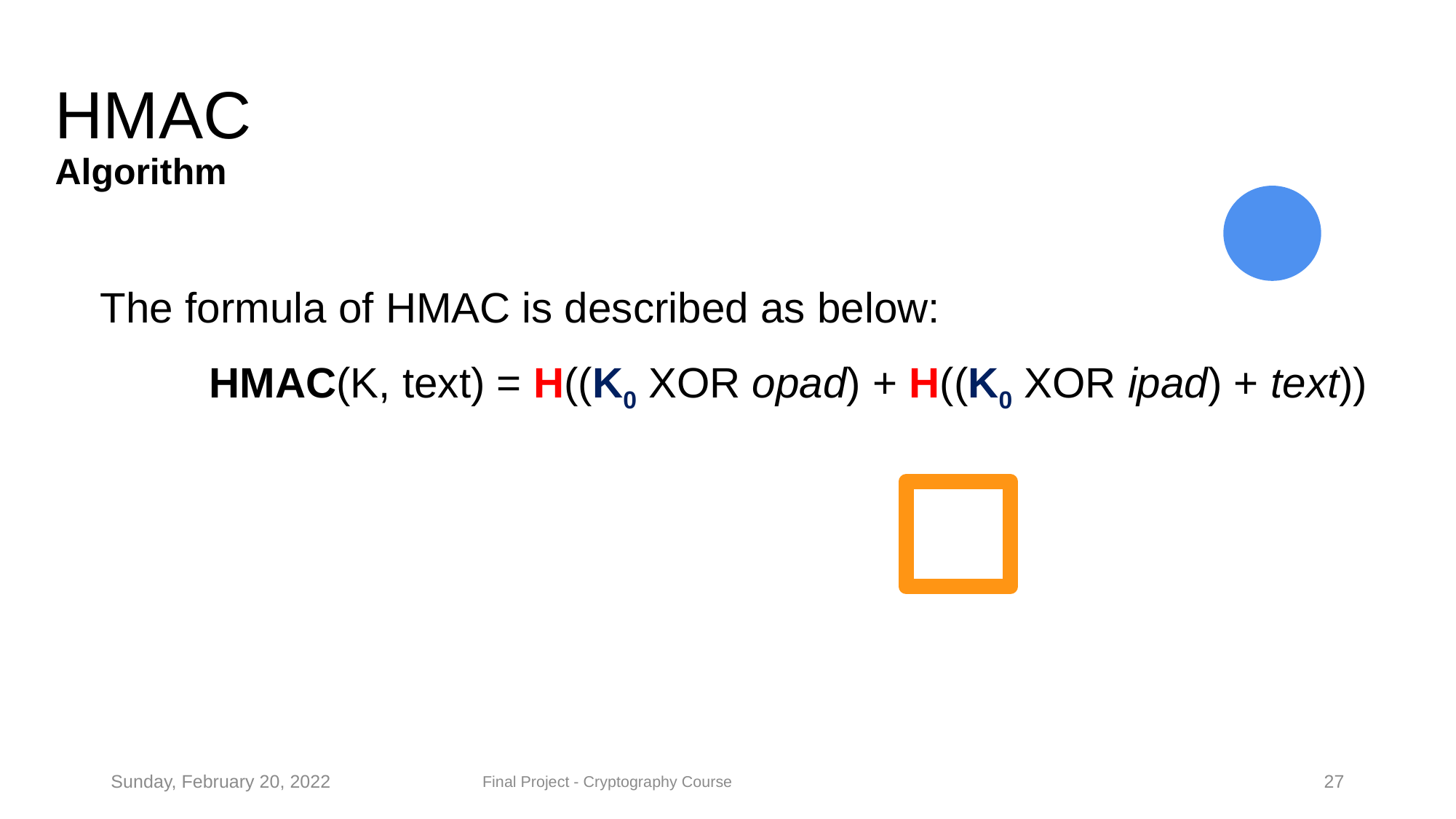

# HMAC Algorithm
The formula of HMAC is described as below:
	HMAC(K, text) = H((K0 XOR opad) + H((K0 XOR ipad) + text))
Sunday, February 20, 2022
Final Project - Cryptography Course
27